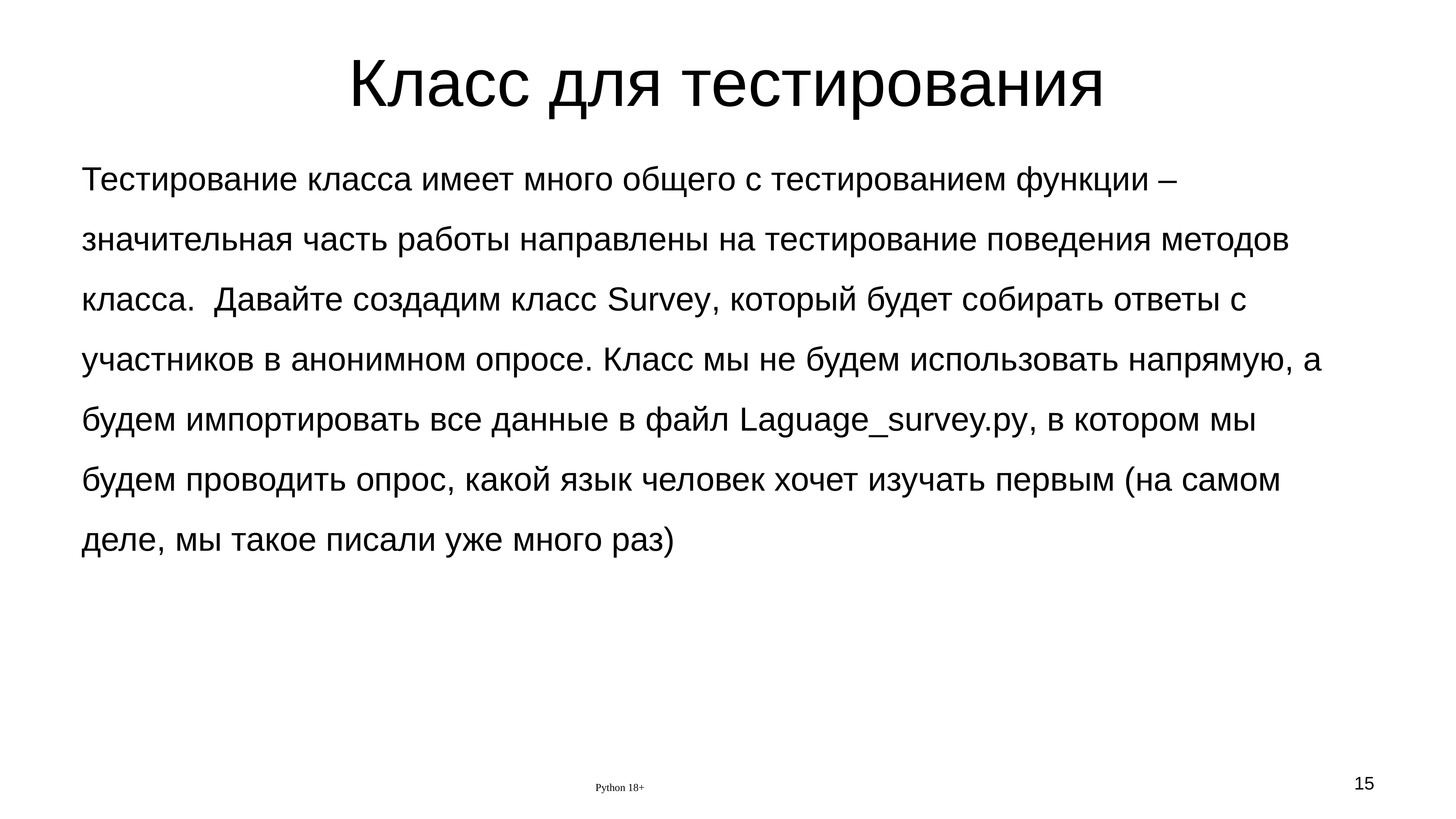

# Класс для тестирования
Тестирование класса имеет много общего с тестированием функции – значительная часть работы направлены на тестирование поведения методов класса.  Давайте создадим класс Survey, который будет собирать ответы с участников в анонимном опросе. Класс мы не будем использовать напрямую, а будем импортировать все данные в файл Laguage_survey.py, в котором мы будем проводить опрос, какой язык человек хочет изучать первым (на самом деле, мы такое писали уже много раз)

Python 18+
15